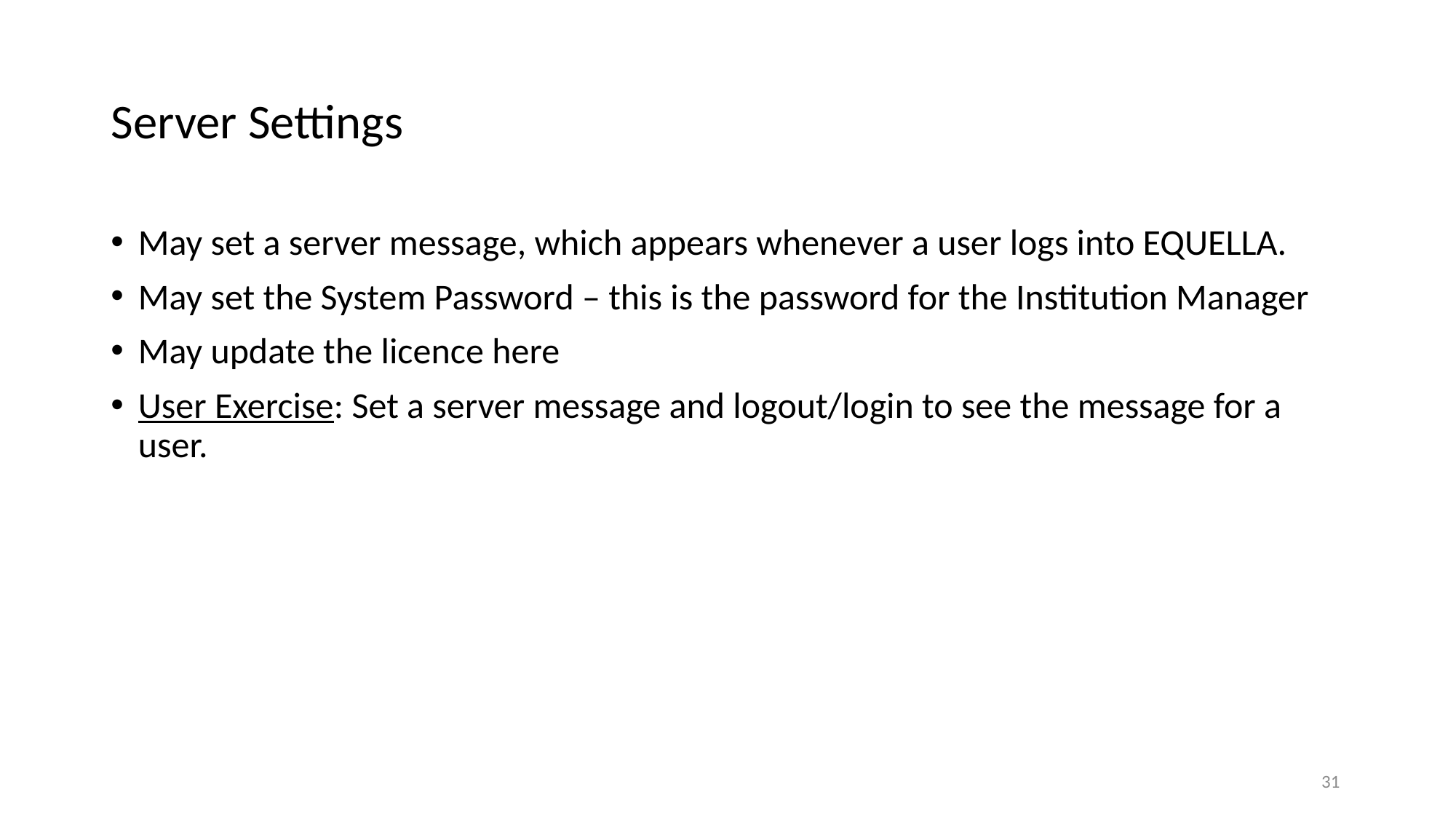

# Server Settings
May set a server message, which appears whenever a user logs into EQUELLA.
May set the System Password – this is the password for the Institution Manager
May update the licence here
User Exercise: Set a server message and logout/login to see the message for a user.

31